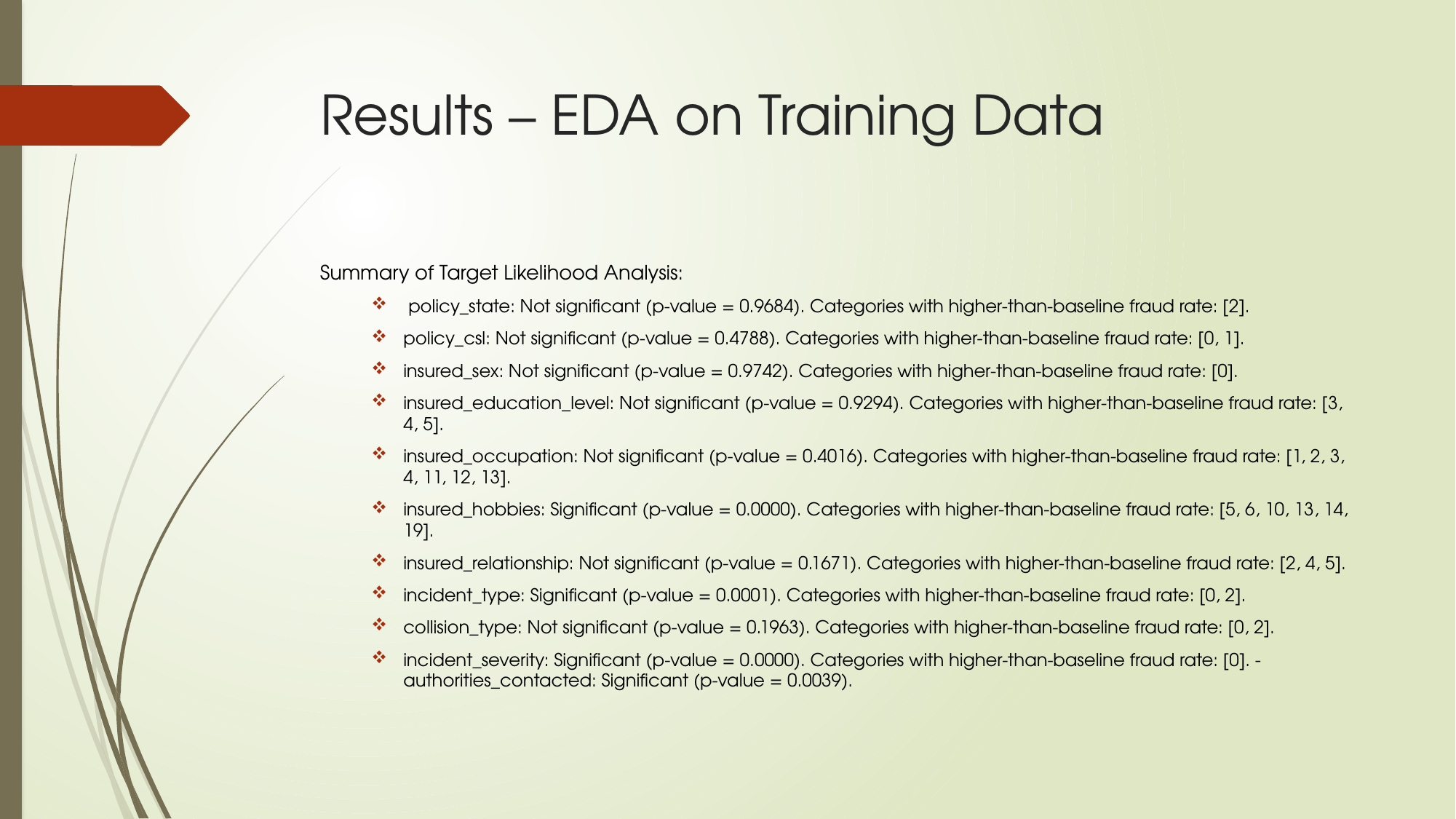

# Results – EDA on Training Data
Summary of Target Likelihood Analysis:
 policy_state: Not significant (p-value = 0.9684). Categories with higher-than-baseline fraud rate: [2].
policy_csl: Not significant (p-value = 0.4788). Categories with higher-than-baseline fraud rate: [0, 1].
insured_sex: Not significant (p-value = 0.9742). Categories with higher-than-baseline fraud rate: [0].
insured_education_level: Not significant (p-value = 0.9294). Categories with higher-than-baseline fraud rate: [3, 4, 5].
insured_occupation: Not significant (p-value = 0.4016). Categories with higher-than-baseline fraud rate: [1, 2, 3, 4, 11, 12, 13].
insured_hobbies: Significant (p-value = 0.0000). Categories with higher-than-baseline fraud rate: [5, 6, 10, 13, 14, 19].
insured_relationship: Not significant (p-value = 0.1671). Categories with higher-than-baseline fraud rate: [2, 4, 5].
incident_type: Significant (p-value = 0.0001). Categories with higher-than-baseline fraud rate: [0, 2].
collision_type: Not significant (p-value = 0.1963). Categories with higher-than-baseline fraud rate: [0, 2].
incident_severity: Significant (p-value = 0.0000). Categories with higher-than-baseline fraud rate: [0]. - authorities_contacted: Significant (p-value = 0.0039).